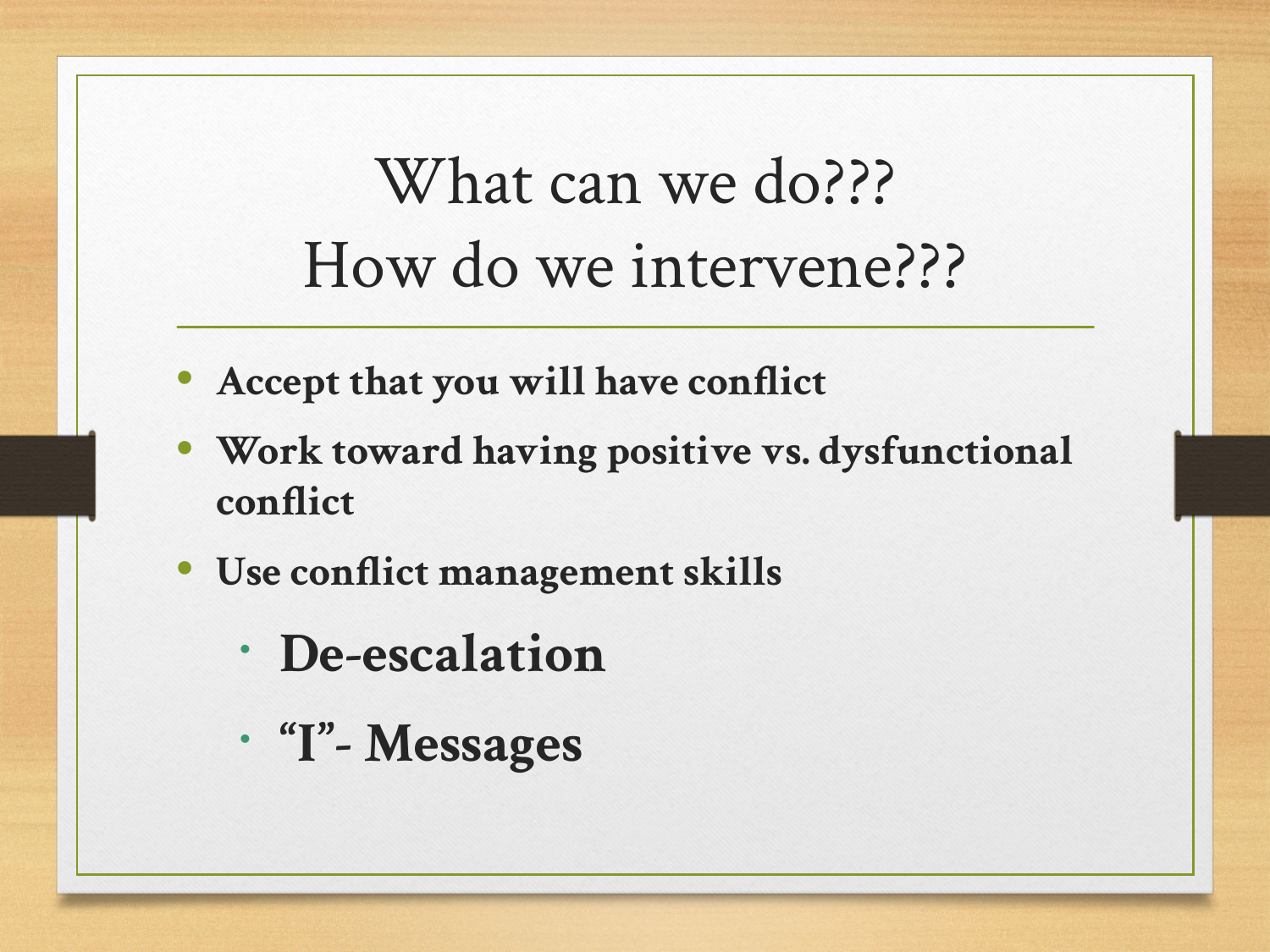

# What can we do??? How do we intervene???
Accept that you will have conflict
Work toward having positive vs. dysfunctional conflict
Use conflict management skills
De-escalation
“I”- Messages